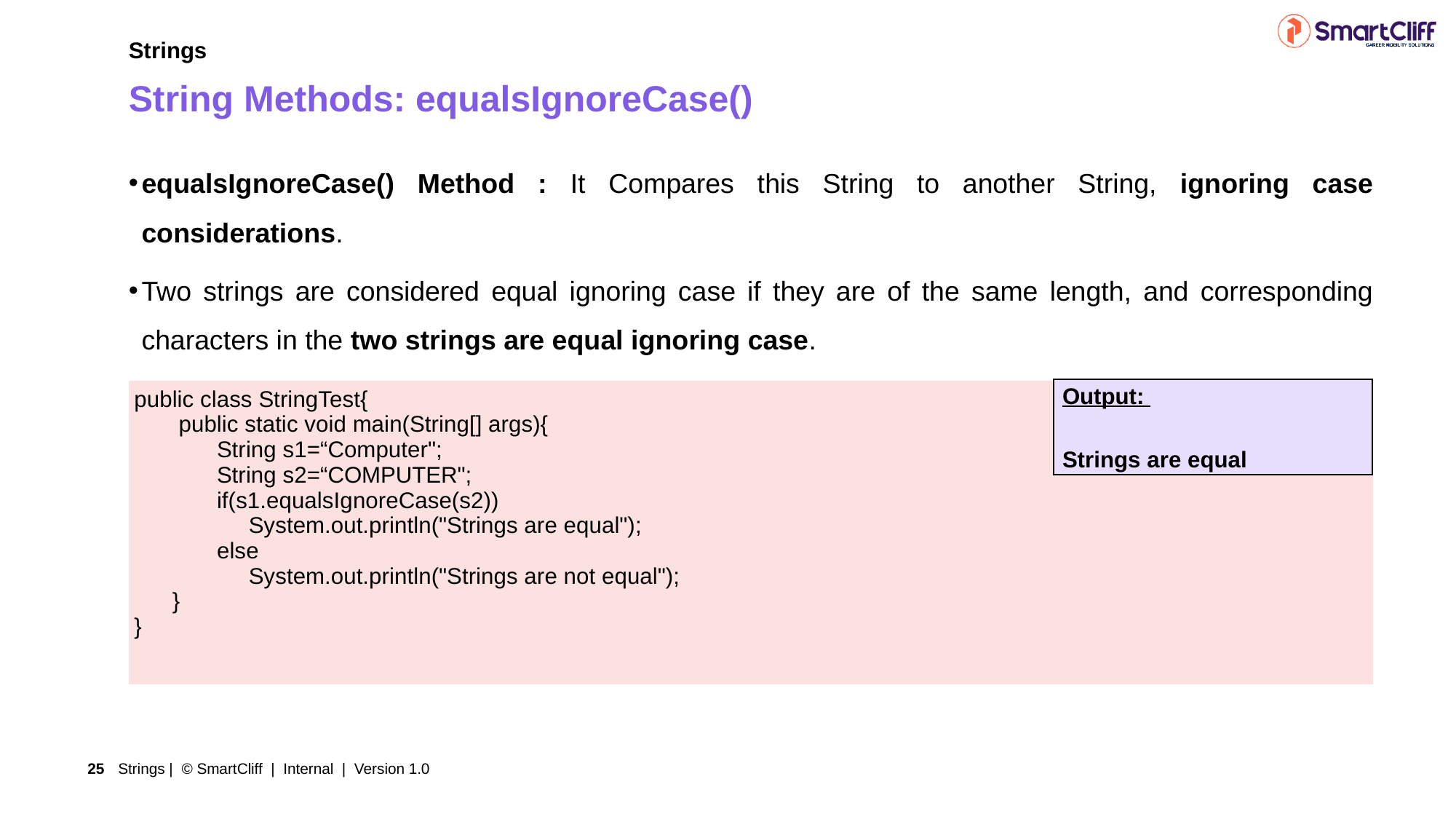

Strings
String Methods: equalsIgnoreCase()
equalsIgnoreCase() Method : It Compares this String to another String, ignoring case considerations.
Two strings are considered equal ignoring case if they are of the same length, and corresponding characters in the two strings are equal ignoring case.

Output:

Strings are equal
| public class StringTest{ public static void main(String[] args){ String s1=“Computer"; String s2=“COMPUTER"; if(s1.equalsIgnoreCase(s2)) System.out.println("Strings are equal"); else System.out.println("Strings are not equal"); } } |
| --- |
Strings |  © SmartCliff  |  Internal  |  Version 1.0
25